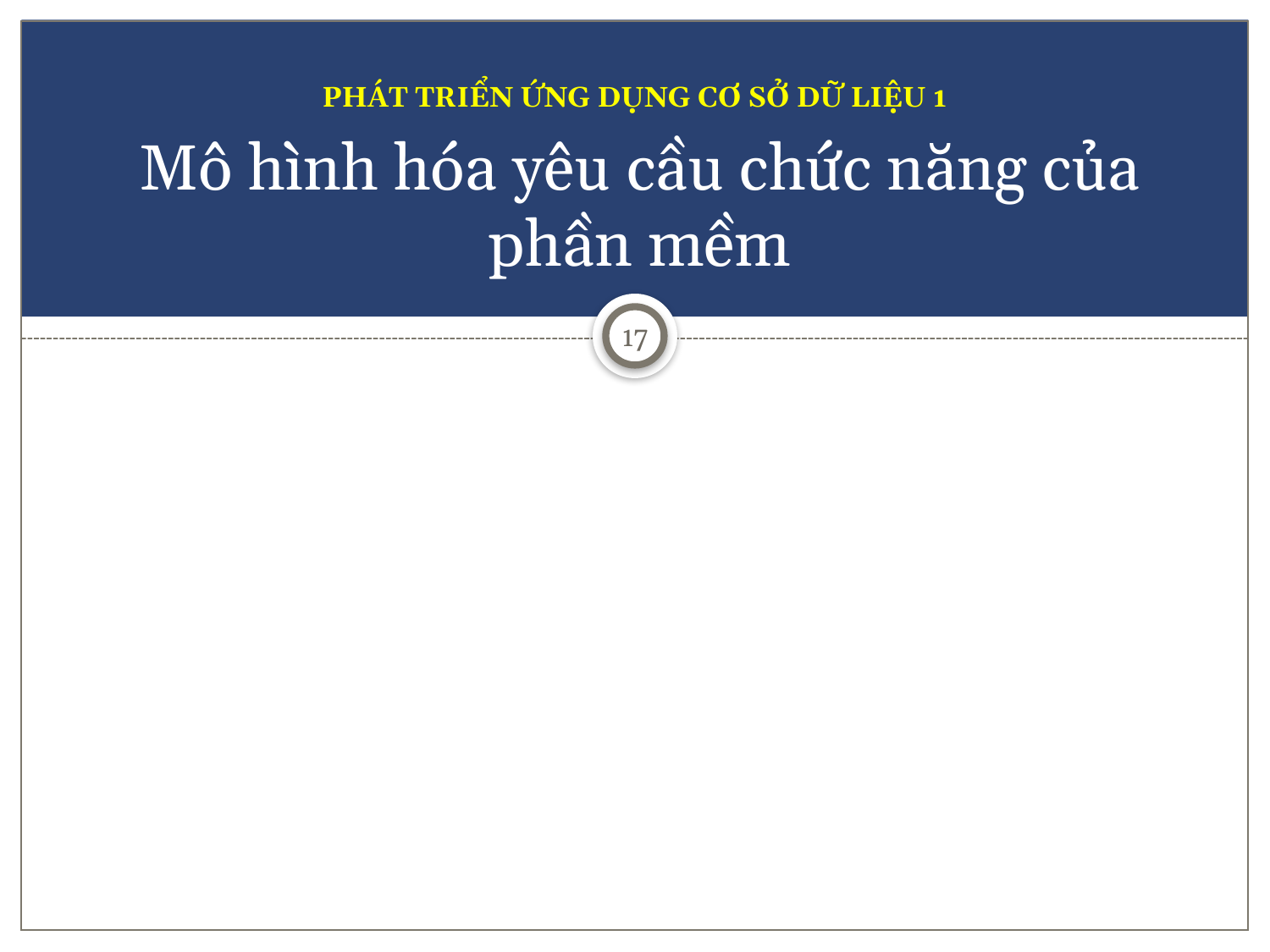

# Mô hình hóa yêu cầu chức năng của phần mềm
17